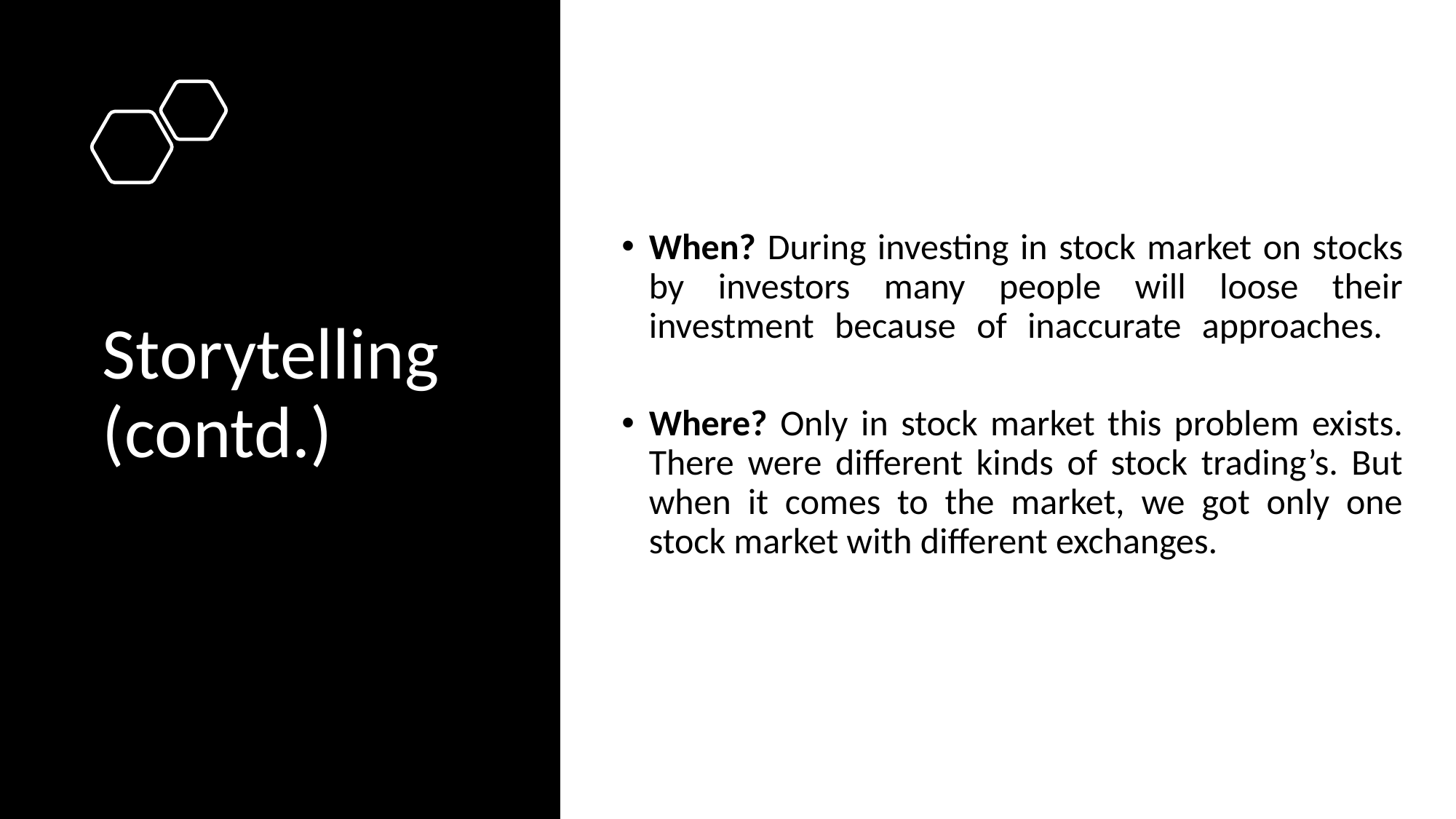

# Storytelling (contd.)
When? During investing in stock market on stocks by investors many people will loose their investment because of inaccurate approaches.
Where? Only in stock market this problem exists. There were different kinds of stock trading’s. But when it comes to the market, we got only one stock market with different exchanges.